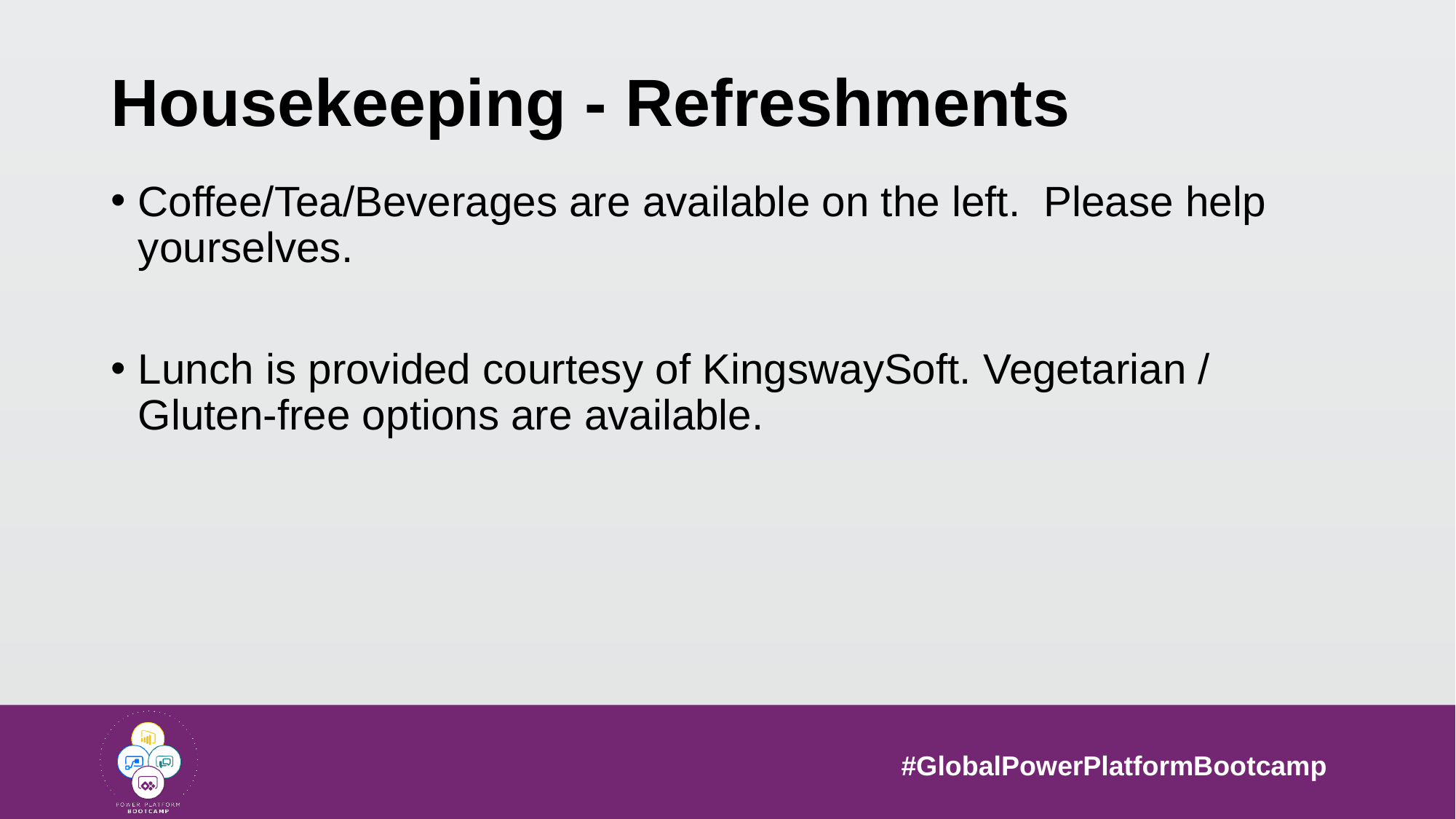

# Housekeeping - Refreshments
Coffee/Tea/Beverages are available on the left.  Please help yourselves.

Lunch is provided courtesy of KingswaySoft. Vegetarian / Gluten-free options are available.